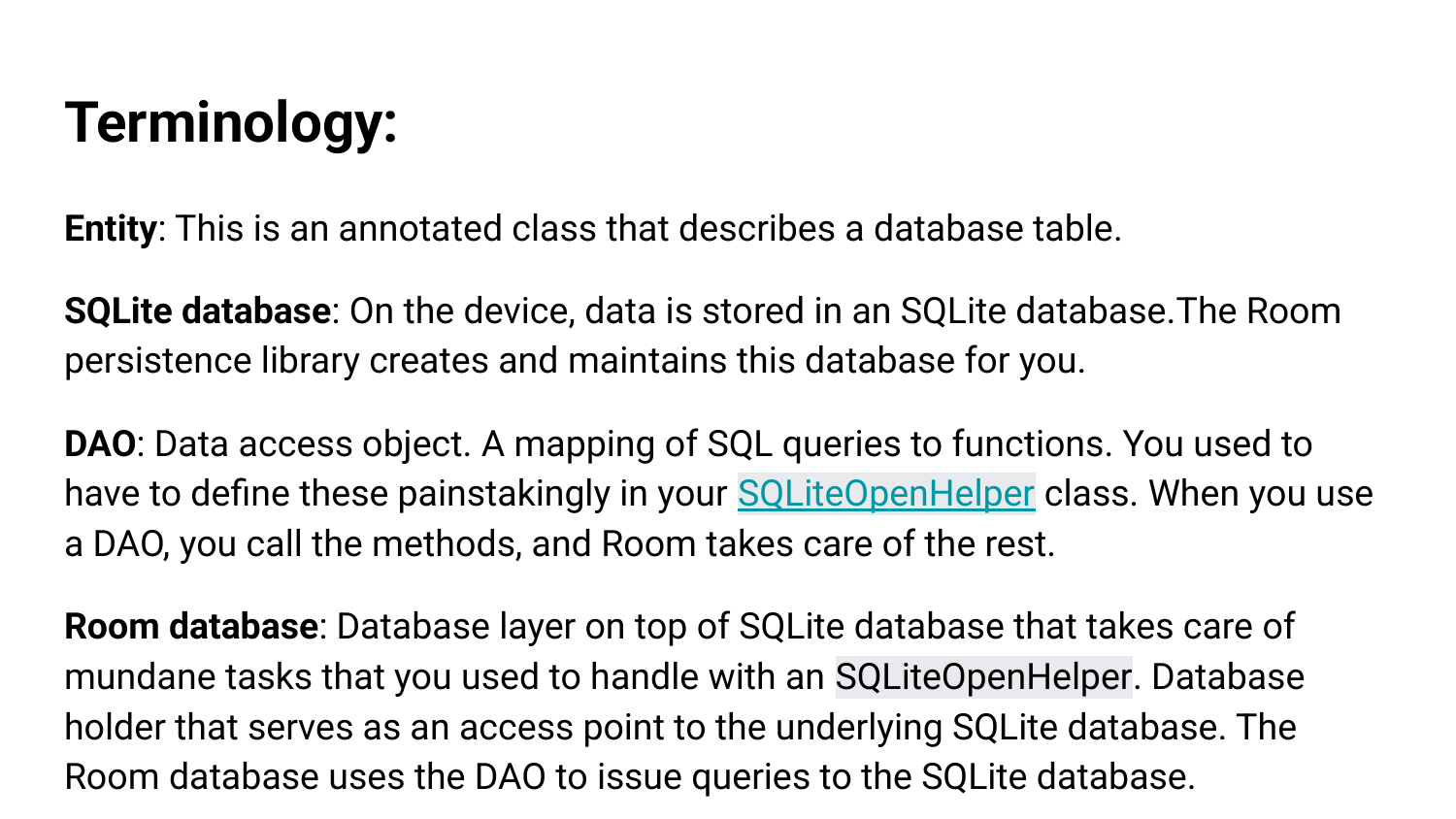

# Terminology:
Entity: This is an annotated class that describes a database table.
SQLite database: On the device, data is stored in an SQLite database.The Room persistence library creates and maintains this database for you.
DAO: Data access object. A mapping of SQL queries to functions. You used to have to define these painstakingly in your SQLiteOpenHelper class. When you use a DAO, you call the methods, and Room takes care of the rest.
Room database: Database layer on top of SQLite database that takes care of mundane tasks that you used to handle with an SQLiteOpenHelper. Database holder that serves as an access point to the underlying SQLite database. The Room database uses the DAO to issue queries to the SQLite database.